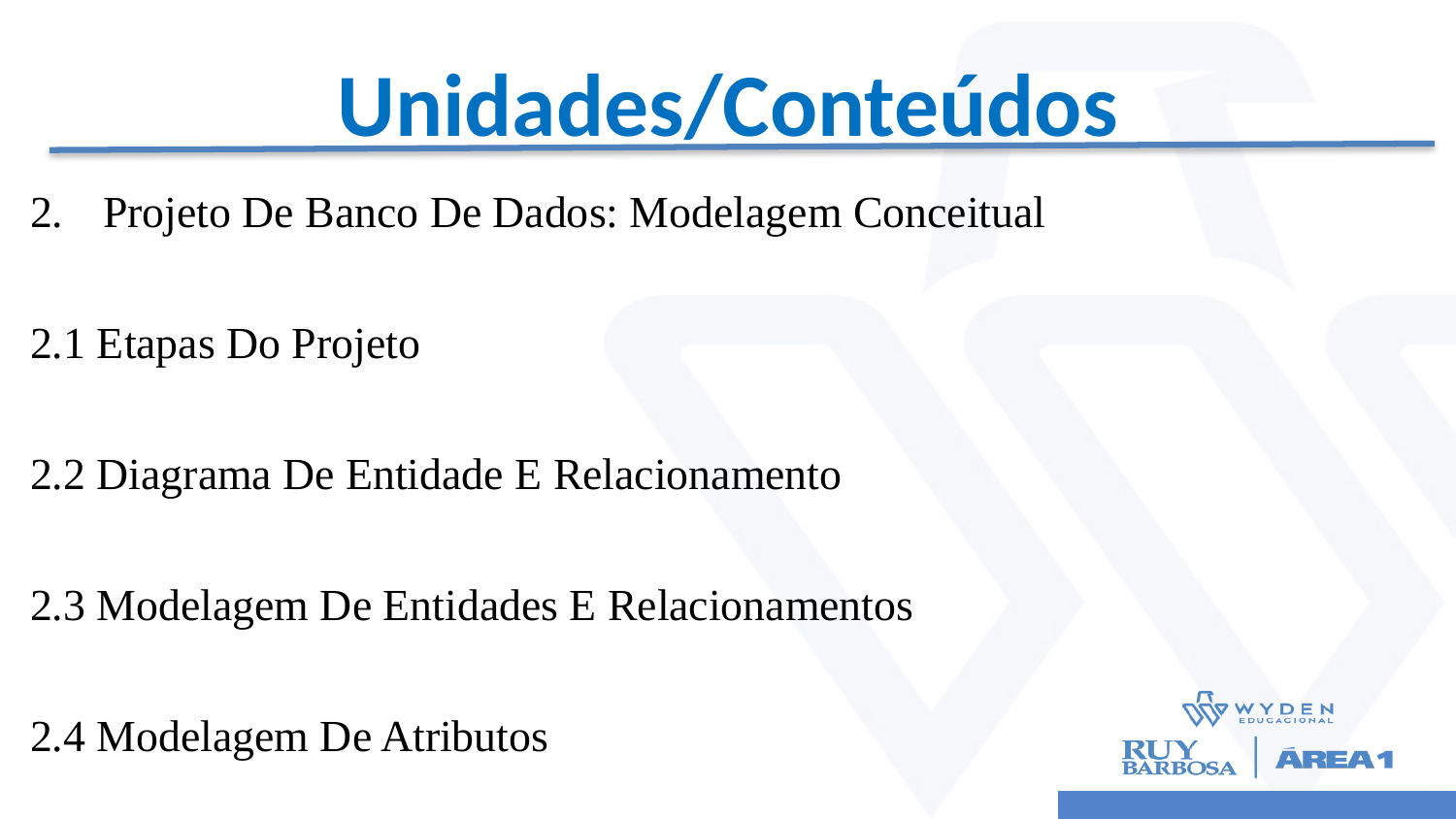

# Unidades/Conteúdos
Projeto De Banco De Dados: Modelagem Conceitual

2.1 Etapas Do Projeto

2.2 Diagrama De Entidade E Relacionamento

2.3 Modelagem De Entidades E Relacionamentos

2.4 Modelagem De Atributos